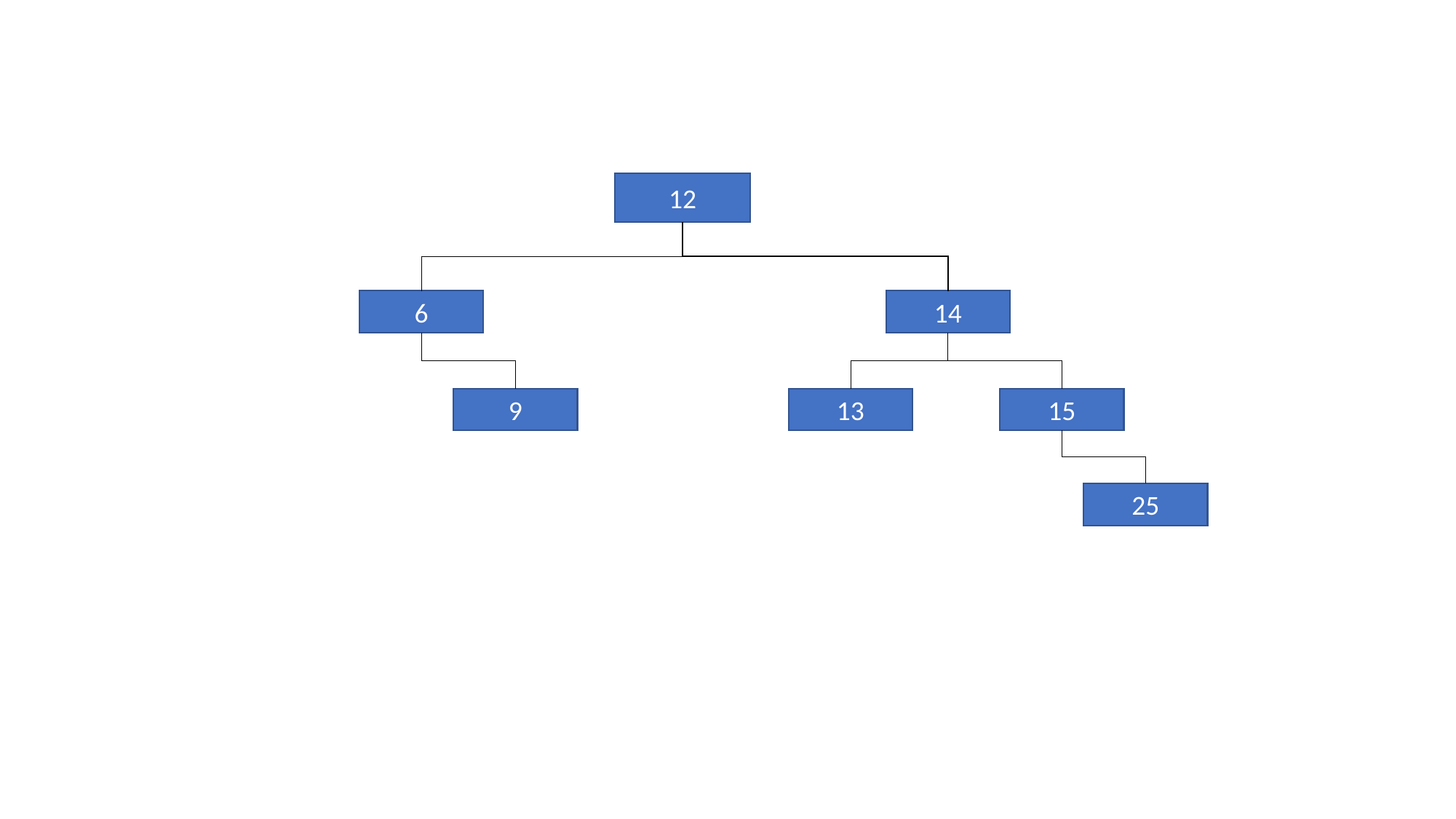

12
6
14
9
13
15
25